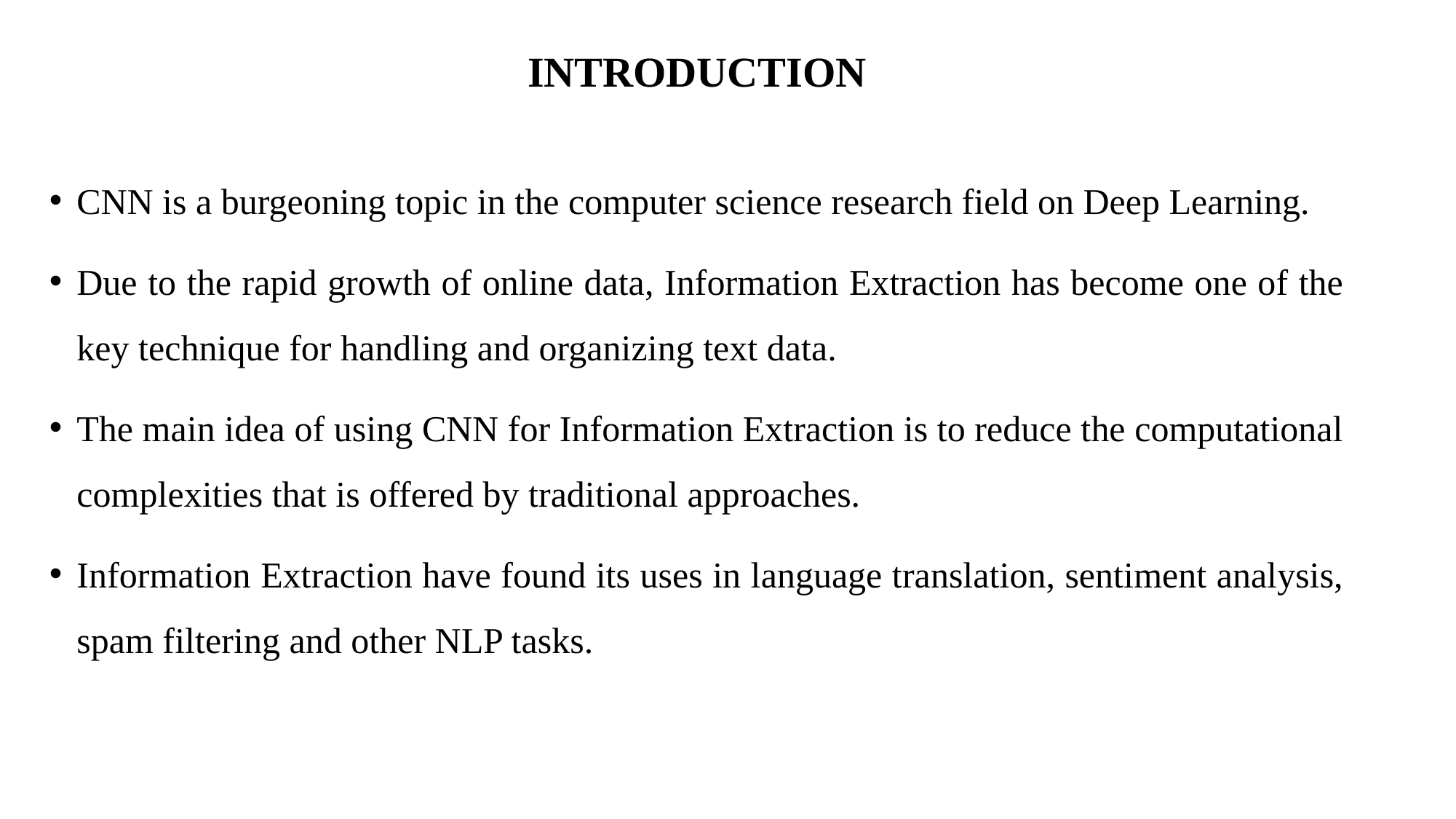

# INTRODUCTION
CNN is a burgeoning topic in the computer science research field on Deep Learning.
Due to the rapid growth of online data, Information Extraction has become one of the key technique for handling and organizing text data.
The main idea of using CNN for Information Extraction is to reduce the computational complexities that is offered by traditional approaches.
Information Extraction have found its uses in language translation, sentiment analysis, spam filtering and other NLP tasks.